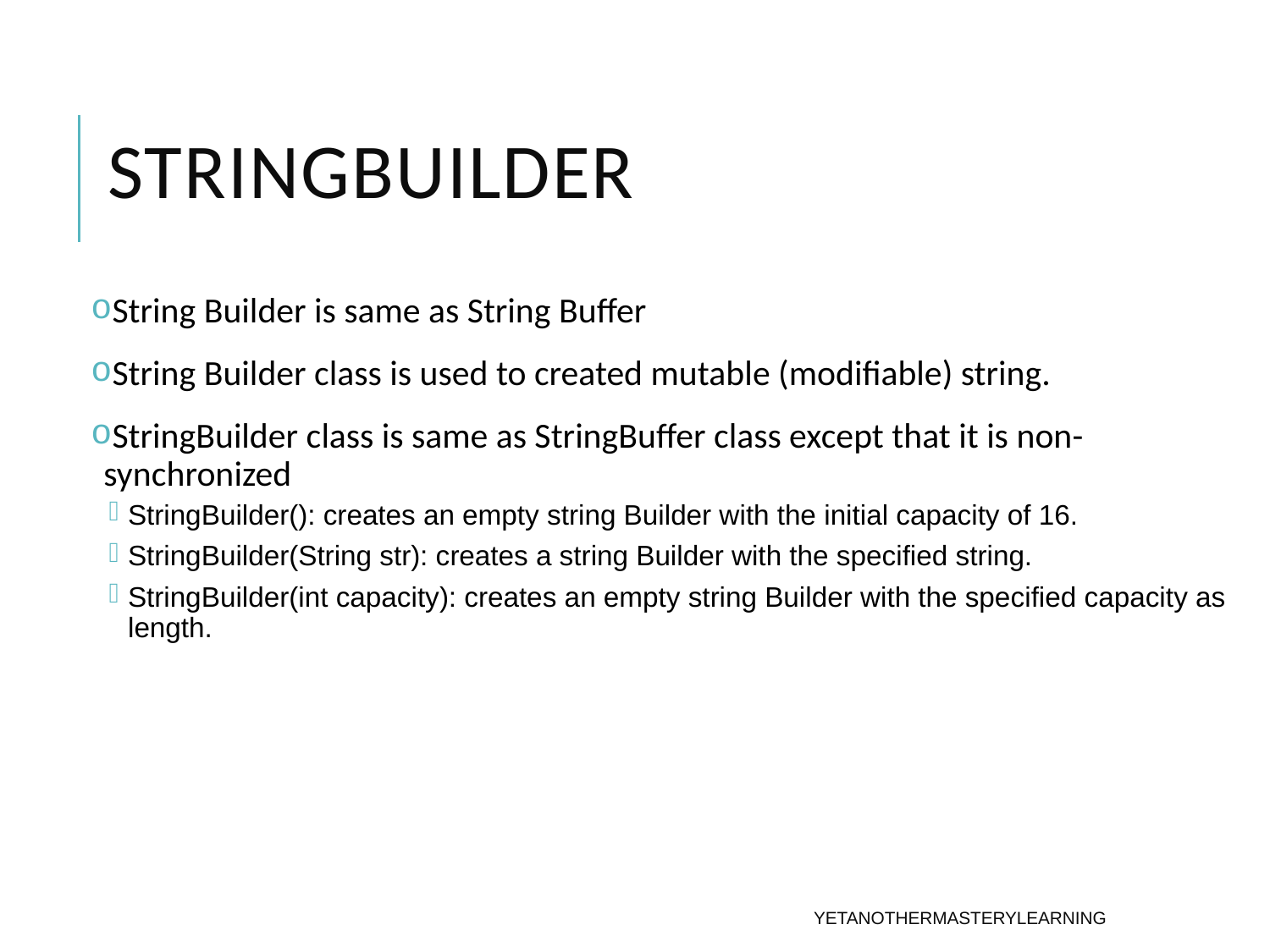

# StringBuilder
String Builder is same as String Buffer
String Builder class is used to created mutable (modifiable) string.
StringBuilder class is same as StringBuffer class except that it is non-synchronized
StringBuilder(): creates an empty string Builder with the initial capacity of 16.
StringBuilder(String str): creates a string Builder with the specified string.
StringBuilder(int capacity): creates an empty string Builder with the specified capacity as length.
YETANOTHERMASTERYLEARNING